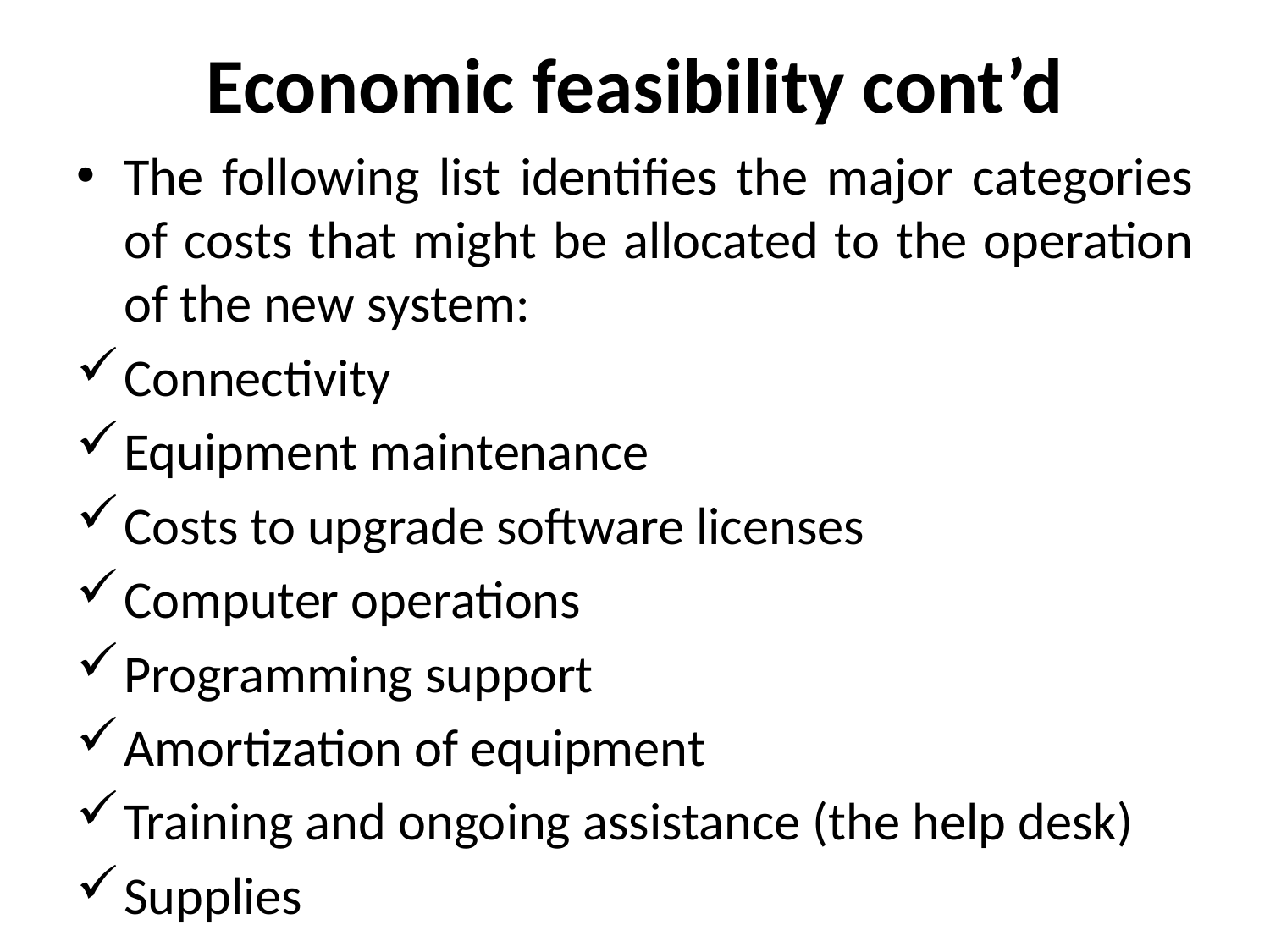

# Economic feasibility cont’d
The following list identifies the major categories of costs that might be allocated to the operation of the new system:
Connectivity
Equipment maintenance
Costs to upgrade software licenses
Computer operations
Programming support
Amortization of equipment
Training and ongoing assistance (the help desk)
Supplies